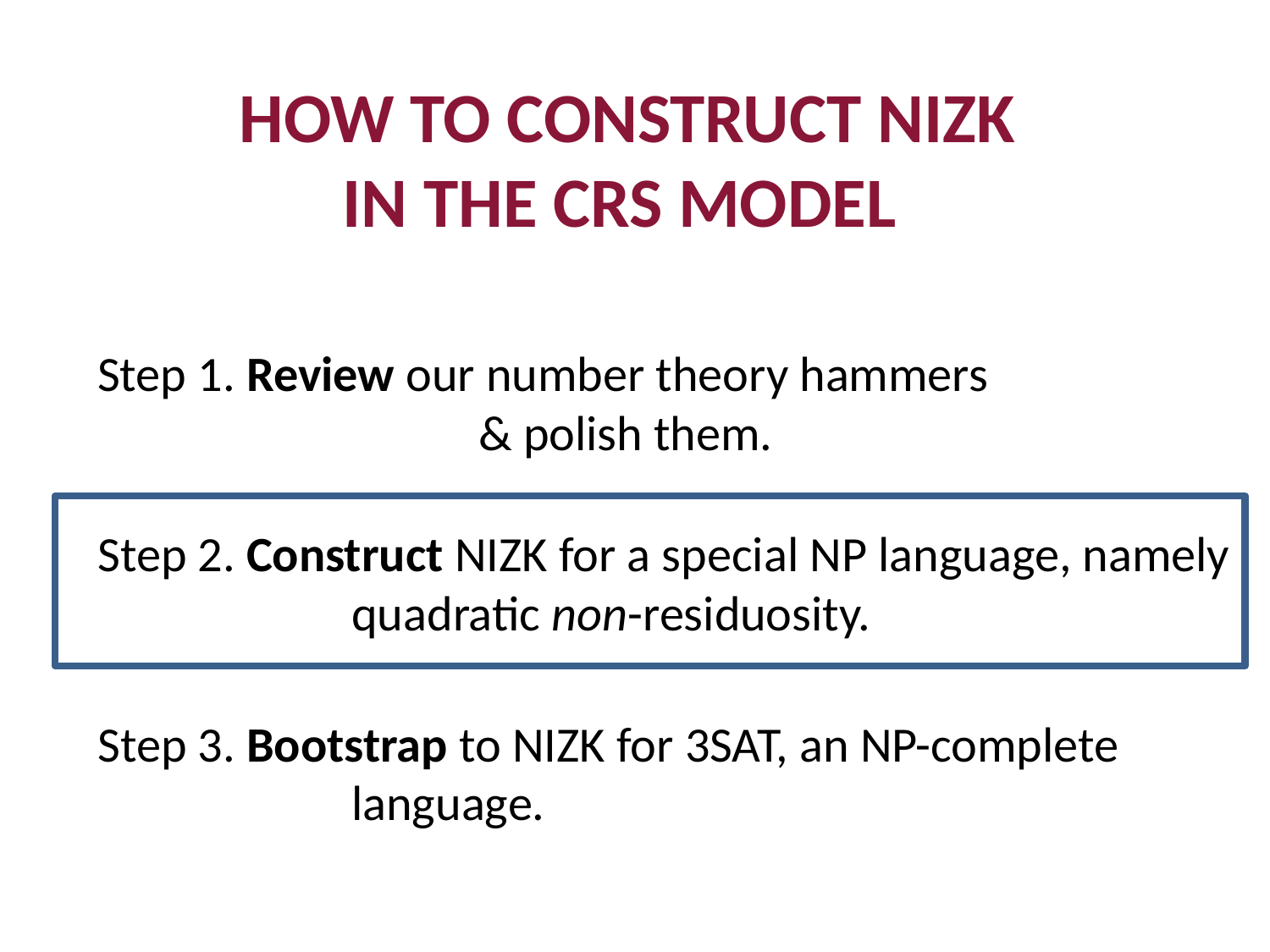

HOW TO CONSTRUCT NIZK
IN THE CRS MODEL
Step 1. Review our number theory hammers
			& polish them.

Step 2. Construct NIZK for a special NP language, namely 		quadratic non-residuosity.
Step 3. Bootstrap to NIZK for 3SAT, an NP-complete 			language.